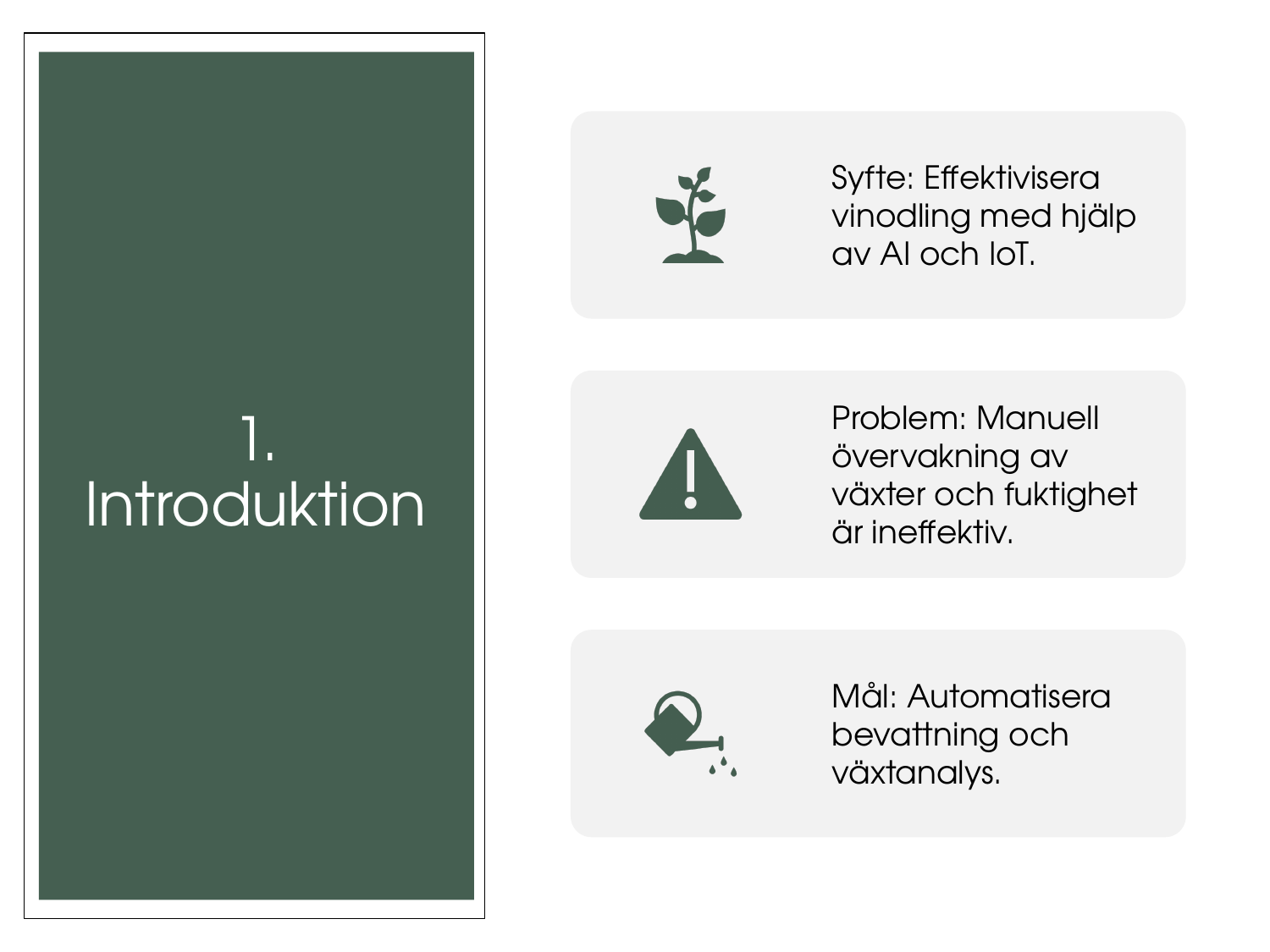

# 1. Introduktion
Syfte: Effektivisera vinodling med hjälp av AI och IoT.
Problem: Manuell övervakning av växter och fuktighet är ineffektiv.
Mål: Automatisera bevattning och växtanalys.